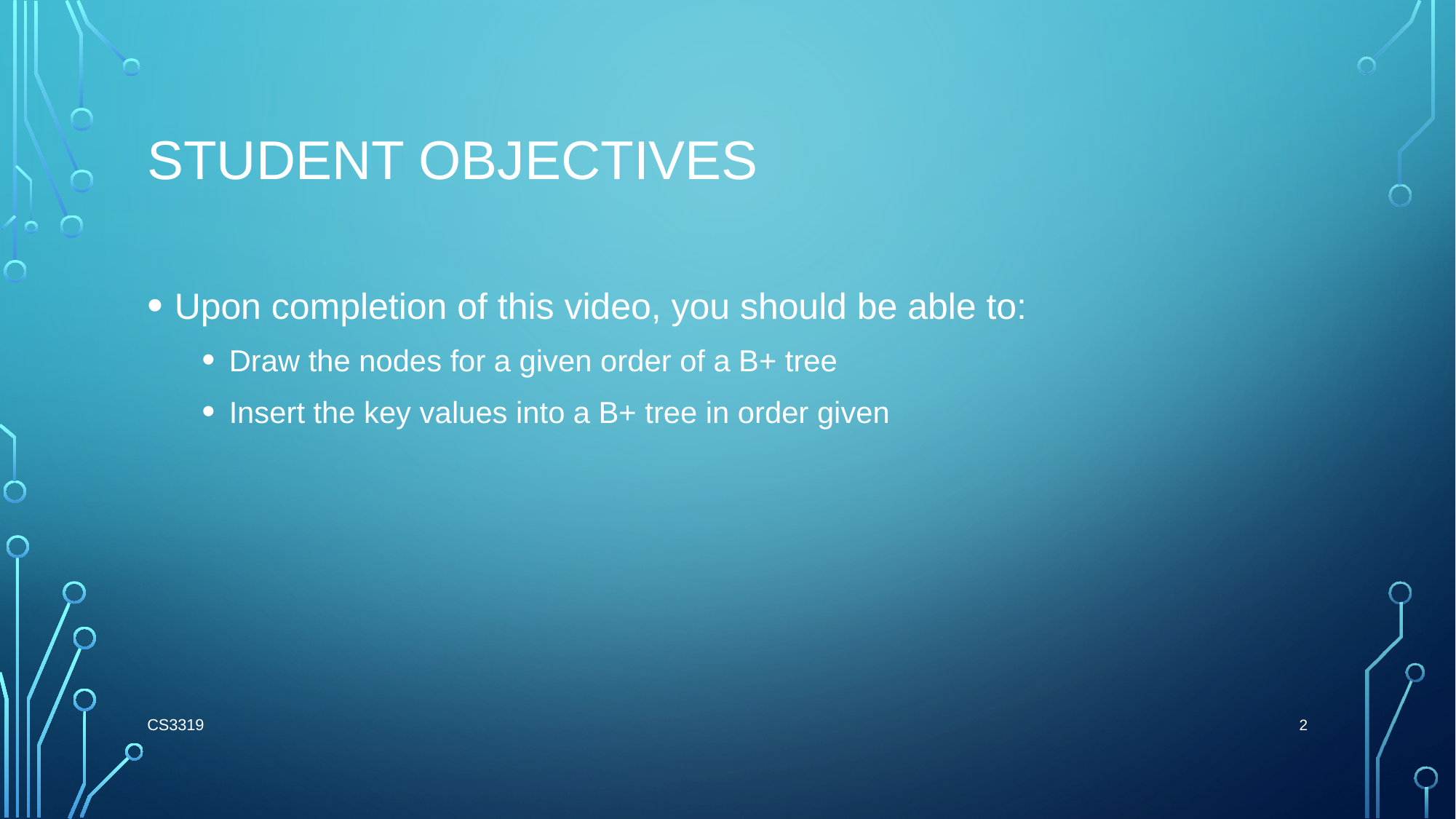

# Student Objectives
Upon completion of this video, you should be able to:
Draw the nodes for a given order of a B+ tree
Insert the key values into a B+ tree in order given

2
CS3319